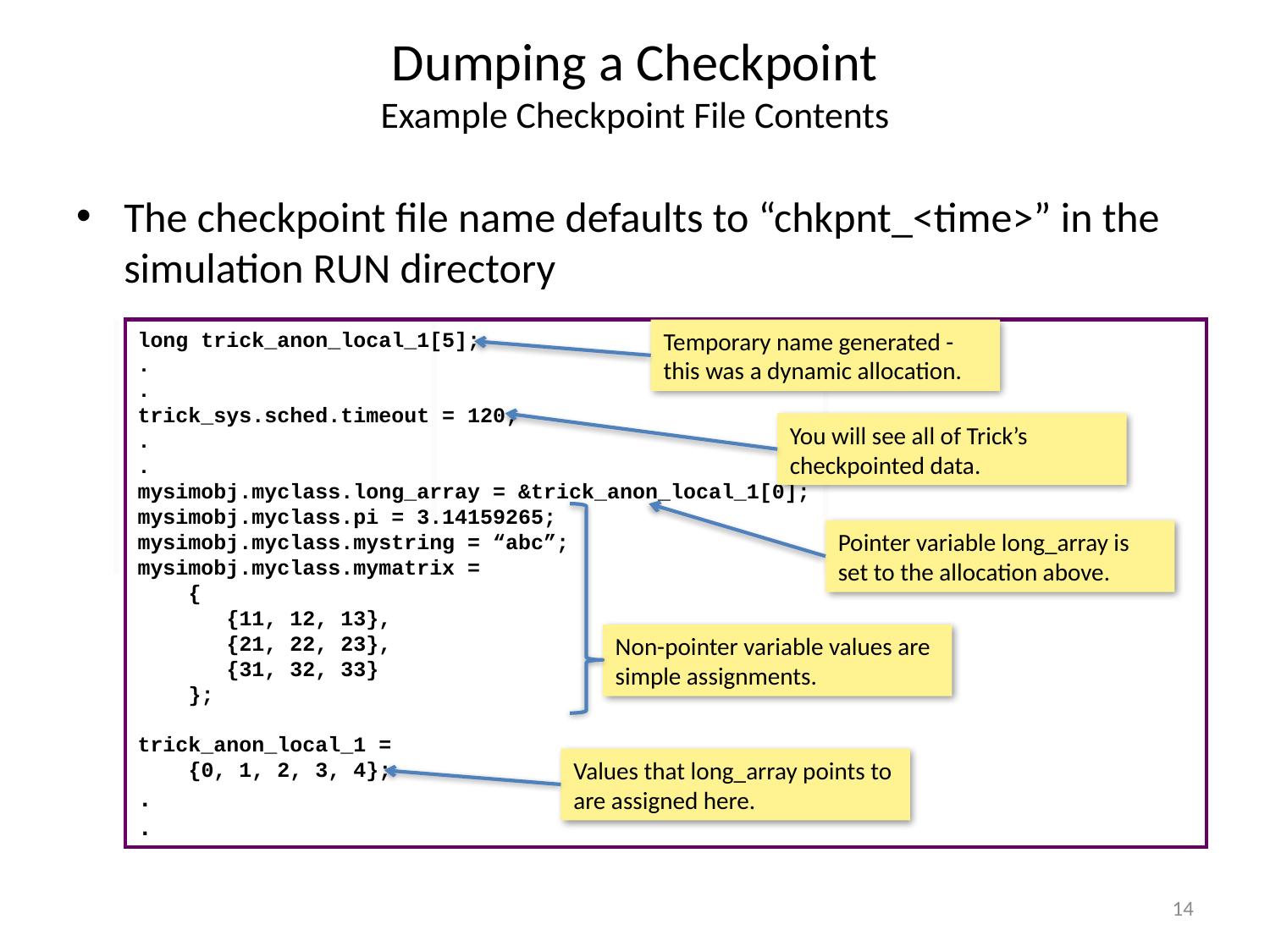

# Dumping a Checkpoint Example Checkpoint File Contents
The checkpoint file name defaults to “chkpnt_<time>” in the simulation RUN directory
long trick_anon_local_1[5];
.
.
trick_sys.sched.timeout = 120;
.
.
mysimobj.myclass.long_array = &trick_anon_local_1[0];
mysimobj.myclass.pi = 3.14159265;
mysimobj.myclass.mystring = “abc”;
mysimobj.myclass.mymatrix =
    {
       {11, 12, 13},
       {21, 22, 23},
       {31, 32, 33}
    };

trick_anon_local_1 =
    {0, 1, 2, 3, 4};
.
.
Temporary name generated -
this was a dynamic allocation.
You will see all of Trick’s checkpointed data.

Pointer variable long_array is set to the allocation above.
Non-pointer variable values are simple assignments.
Values that long_array points to are assigned here.

14